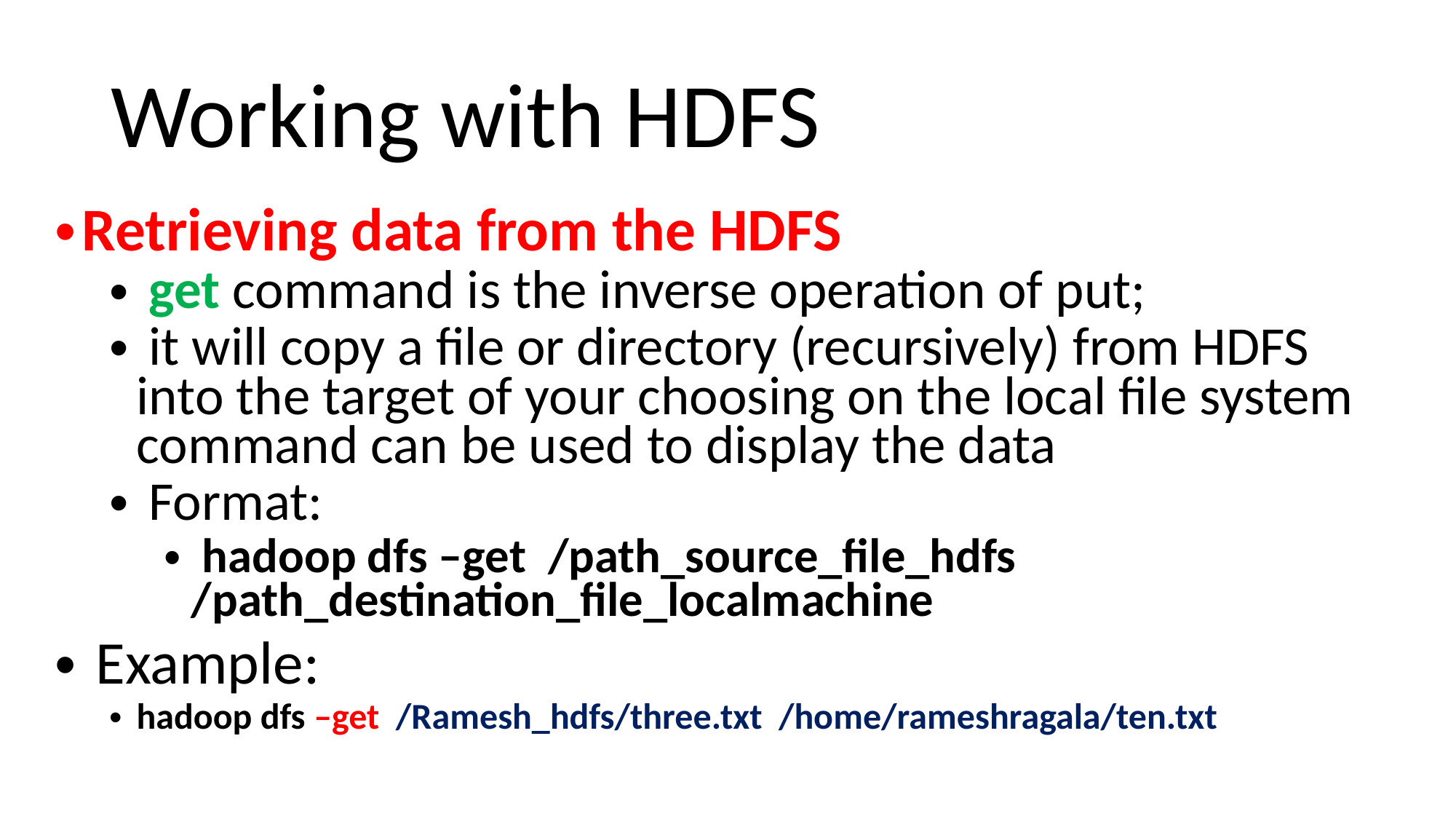

Working with HDFS
Retrieving data from the HDFS
 get command is the inverse operation of put;
 it will copy a file or directory (recursively) from HDFS into the target of your choosing on the local file system command can be used to display the data
 Format:
 hadoop dfs –get  /path_source_file_hdfs   /path_destination_file_localmachine
 Example:
hadoop dfs –get  /Ramesh_hdfs/three.txt  /home/rameshragala/ten.txt